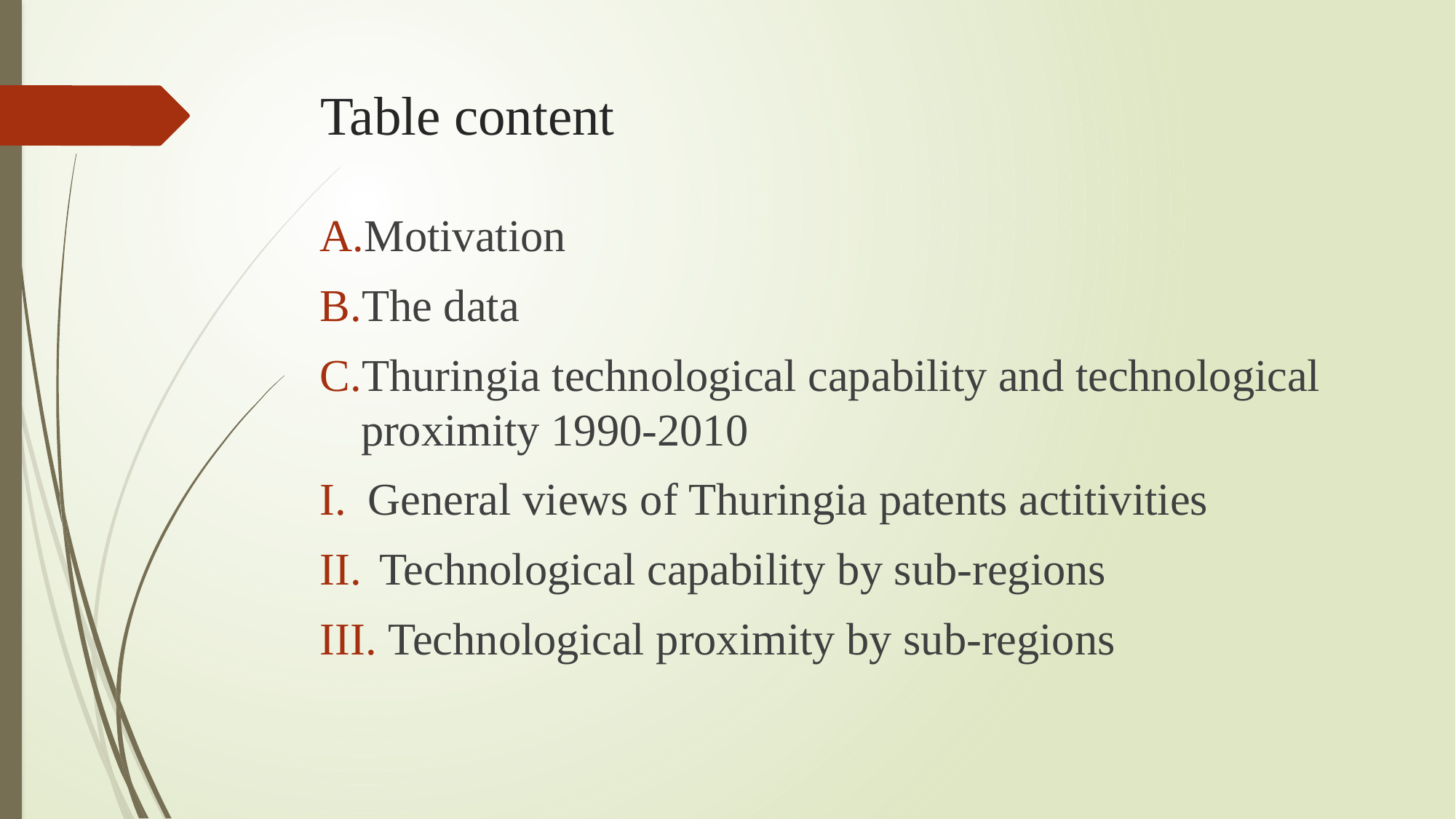

# Table content
Motivation
The data
Thuringia technological capability and technological proximity 1990-2010
General views of Thuringia patents actitivities
 Technological capability by sub-regions
 Technological proximity by sub-regions